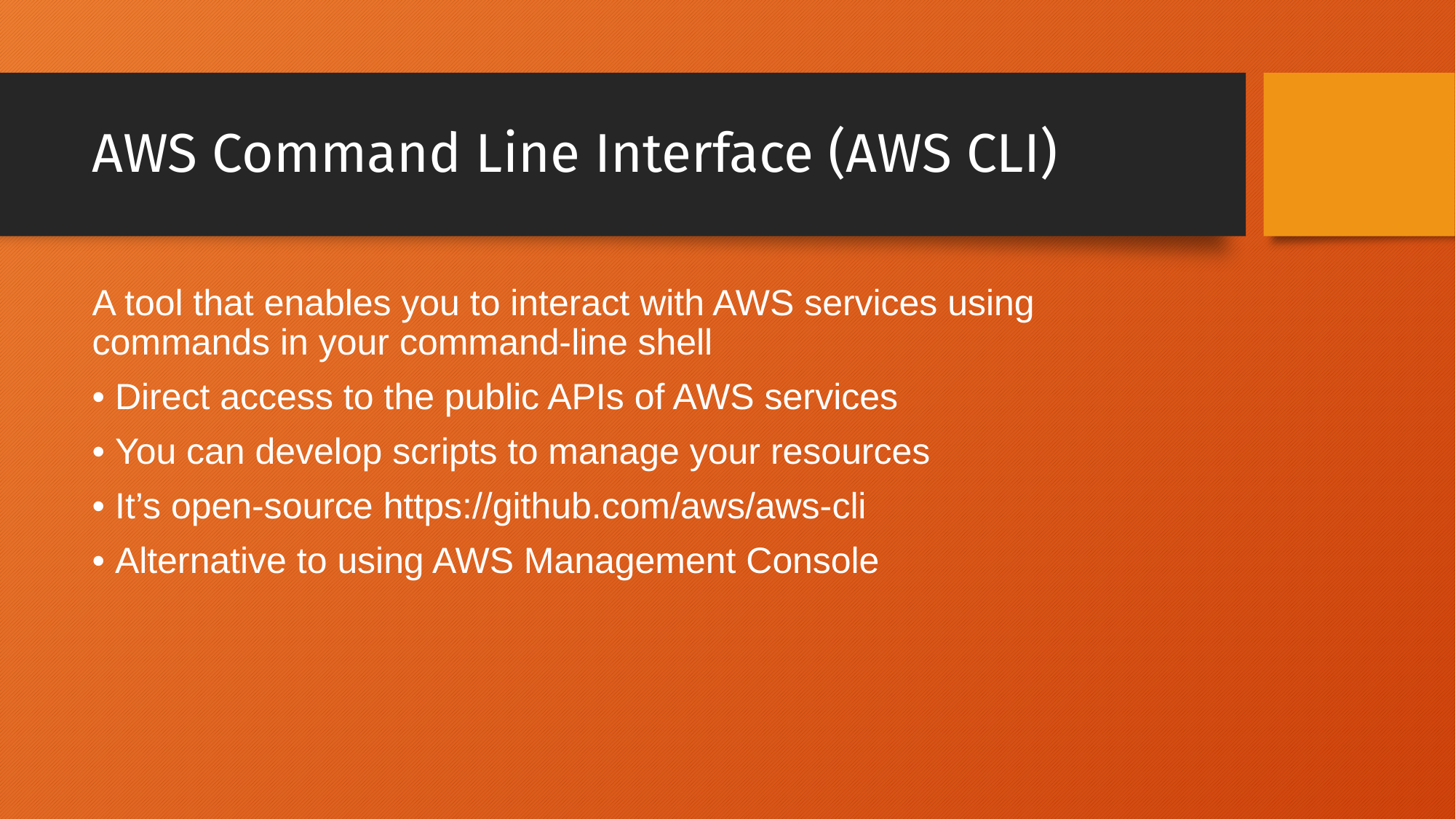

# AWS Command Line Interface (AWS CLI)
A tool that enables you to interact with AWS services using commands in your command-line shell
• Direct access to the public APIs of AWS services
• You can develop scripts to manage your resources
• It’s open-source https://github.com/aws/aws-cli
• Alternative to using AWS Management Console